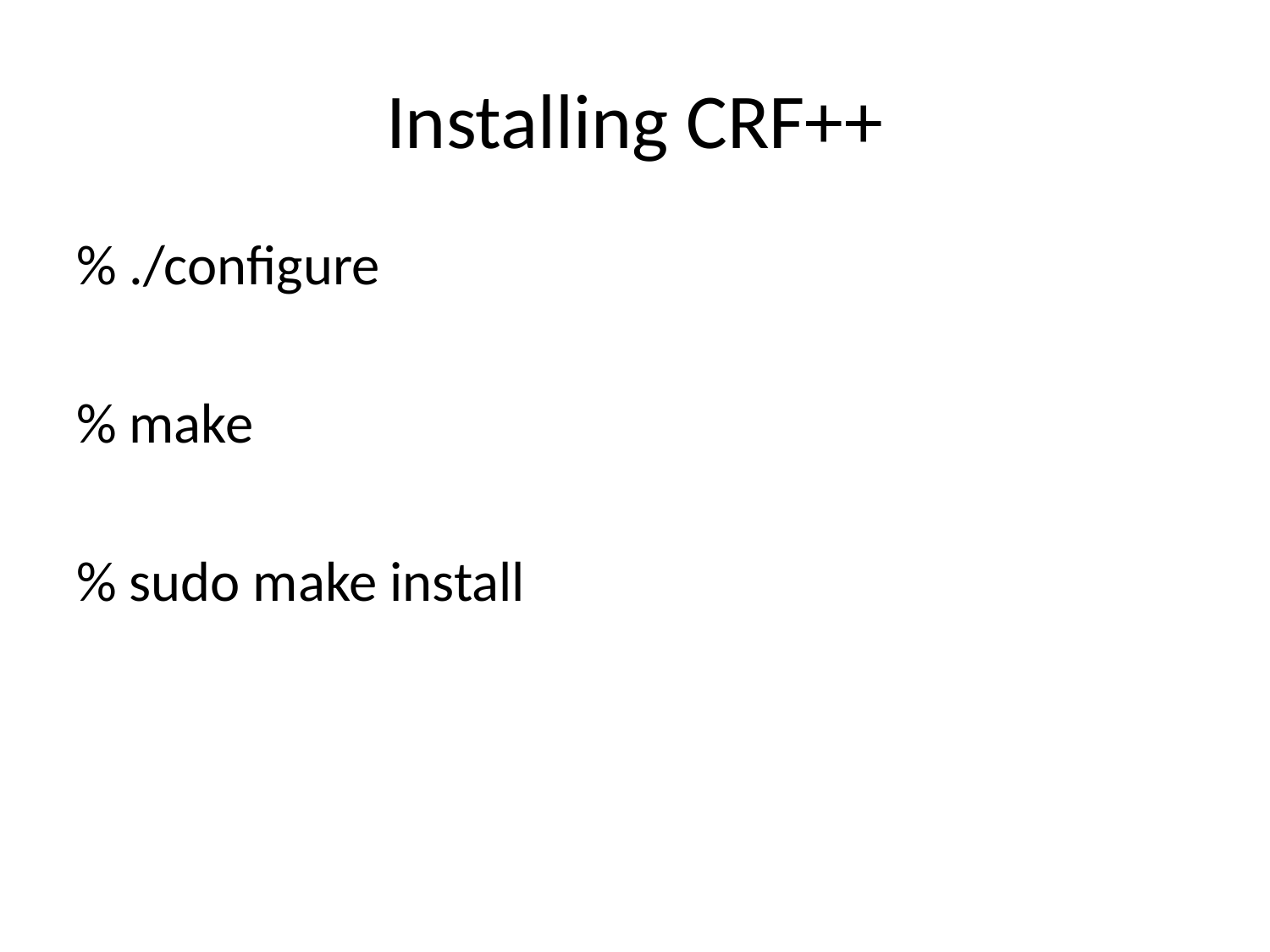

# Installing CRF++
% ./configure

% make

% sudo make install